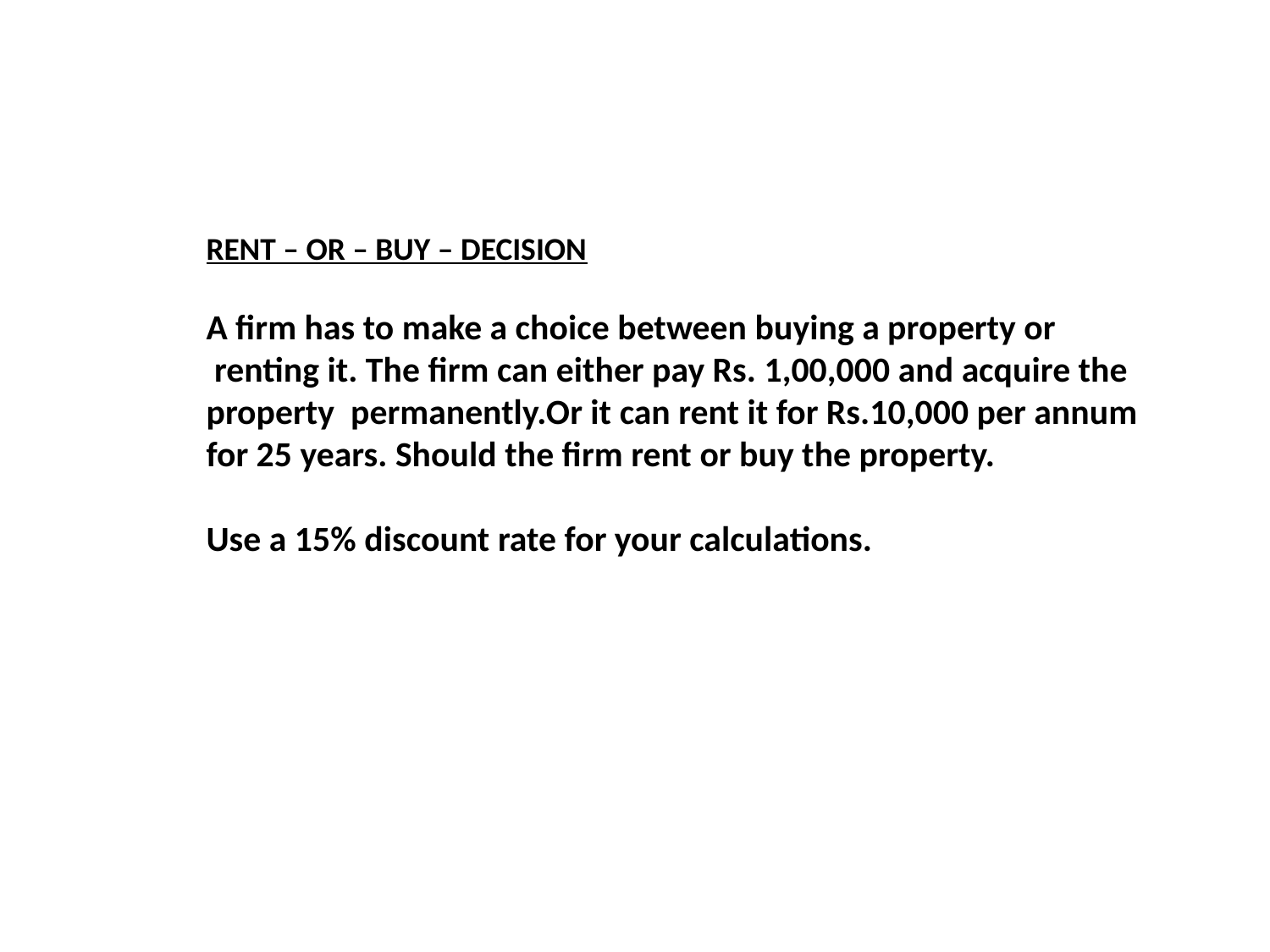

RENT – OR – BUY – DECISION

A firm has to make a choice between buying a property or
 renting it. The firm can either pay Rs. 1,00,000 and acquire the
property  permanently.Or it can rent it for Rs.10,000 per annum
for 25 years. Should the firm rent or buy the property.

Use a 15% discount rate for your calculations.